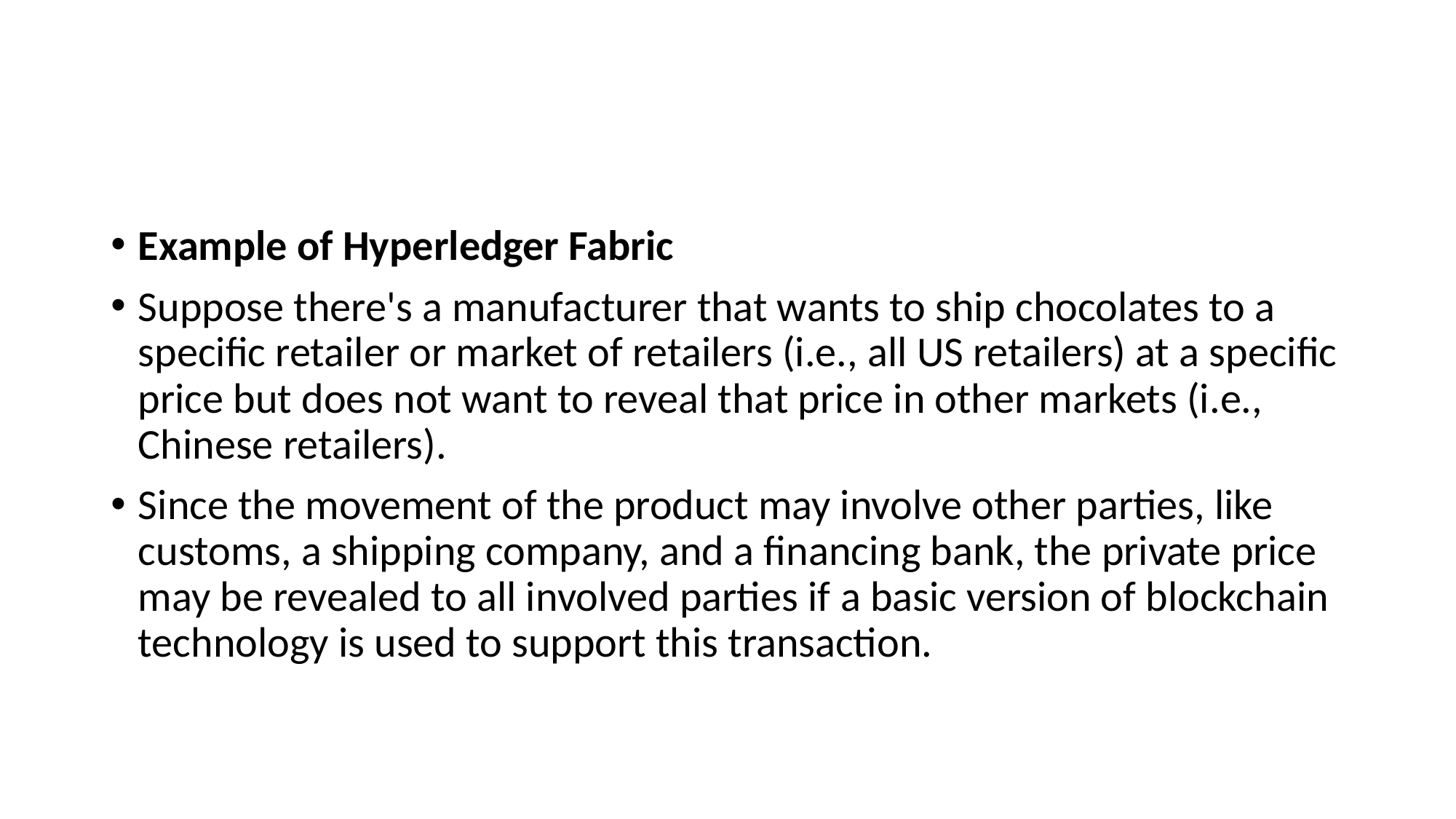

#
Example of Hyperledger Fabric
Suppose there's a manufacturer that wants to ship chocolates to a specific retailer or market of retailers (i.e., all US retailers) at a specific price but does not want to reveal that price in other markets (i.e., Chinese retailers).
Since the movement of the product may involve other parties, like customs, a shipping company, and a financing bank, the private price may be revealed to all involved parties if a basic version of blockchain technology is used to support this transaction.